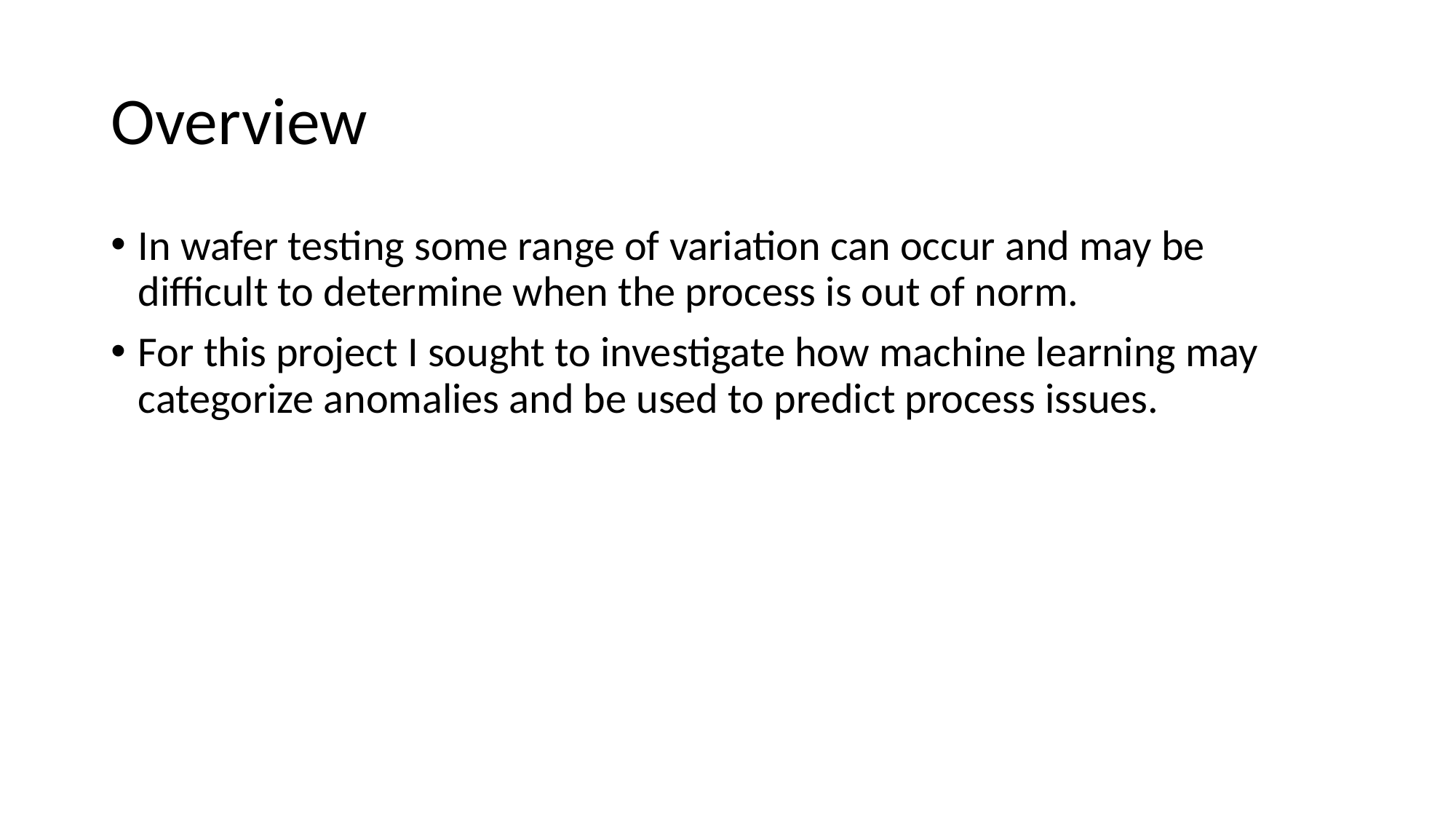

# Overview
In wafer testing some range of variation can occur and may be difficult to determine when the process is out of norm.
For this project I sought to investigate how machine learning may categorize anomalies and be used to predict process issues.